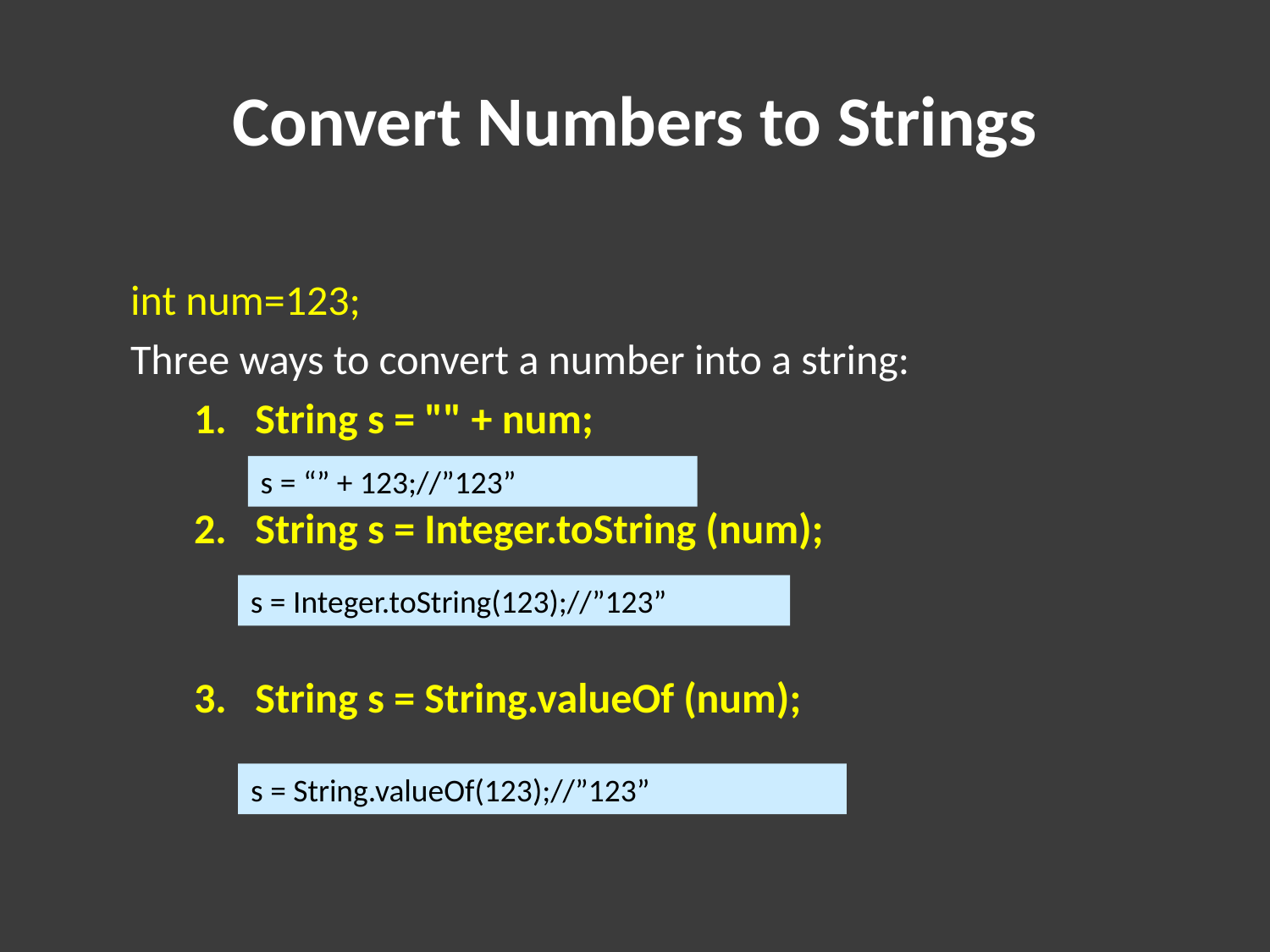

# Convert Numbers to Strings
int num=123;
Three ways to convert a number into a string:
1.   String s = "" + num;
2.   String s = Integer.toString (num);

3.   String s = String.valueOf (num);
s = “” + 123;//”123”
s = Integer.toString(123);//”123”
s = String.valueOf(123);//”123”